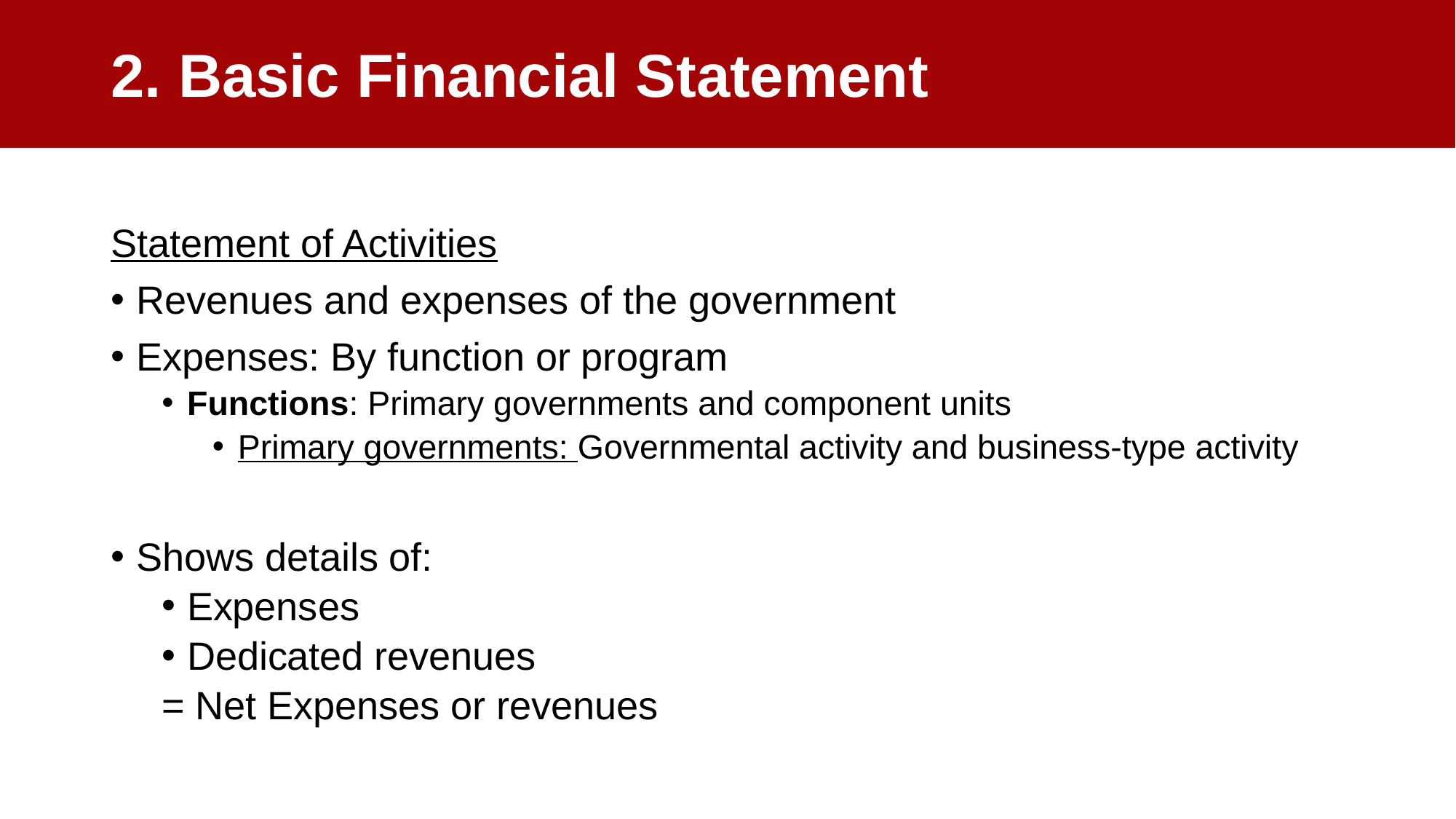

2. Basic Financial Statement
Statement of Activities
Revenues and expenses of the government
Expenses: By function or program
Functions: Primary governments and component units
Primary governments: Governmental activity and business-type activity

Shows details of:
Expenses
Dedicated revenues
= Net Expenses or revenues